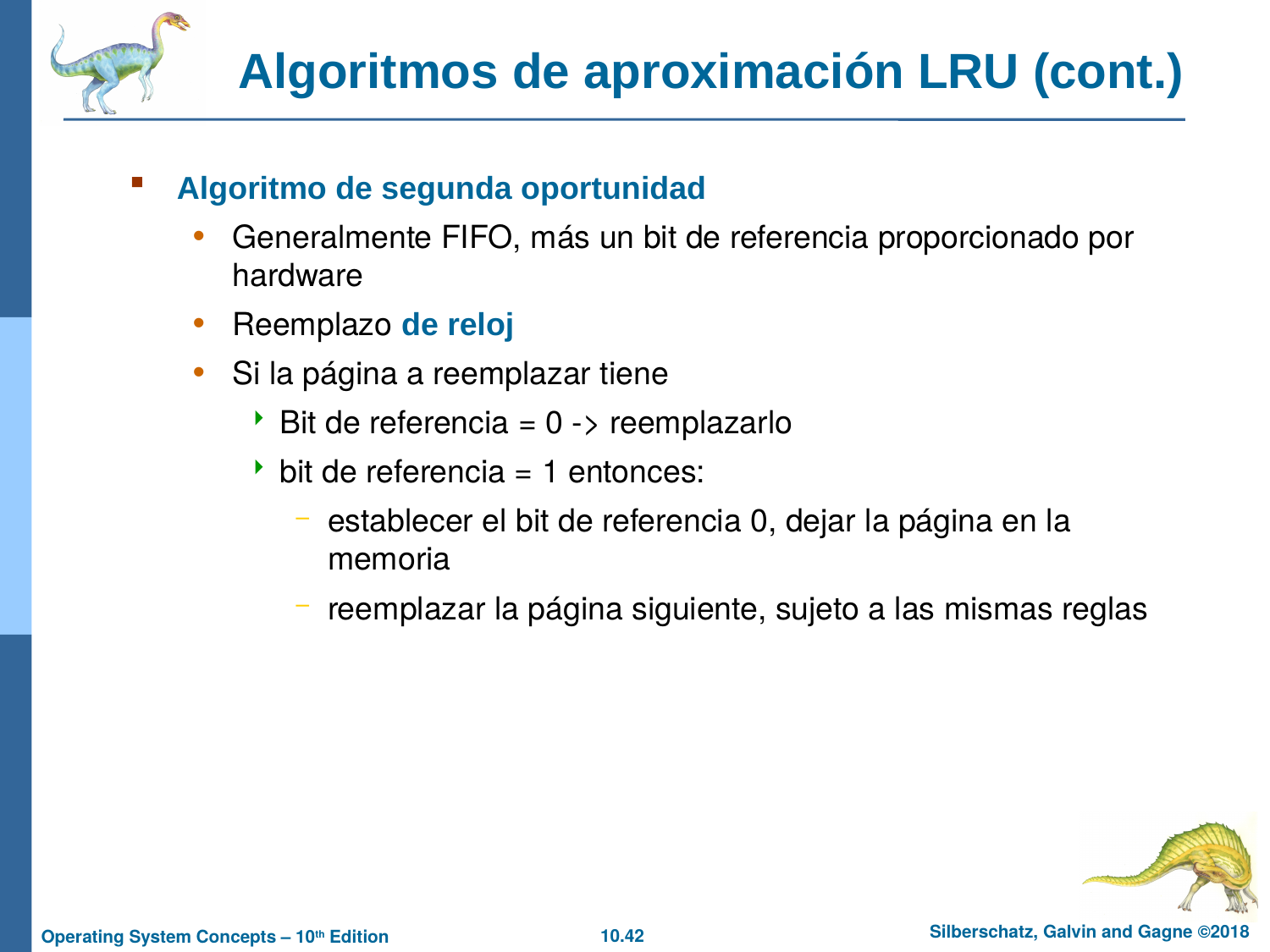

# Algoritmos de aproximación LRU (cont.)
Algoritmo de segunda oportunidad
Generalmente FIFO, más un bit de referencia proporcionado por hardware
Reemplazo de reloj
Si la página a reemplazar tiene
Bit de referencia = 0 -> reemplazarlo
bit de referencia = 1 entonces:
establecer el bit de referencia 0, dejar la página en la memoria
reemplazar la página siguiente, sujeto a las mismas reglas